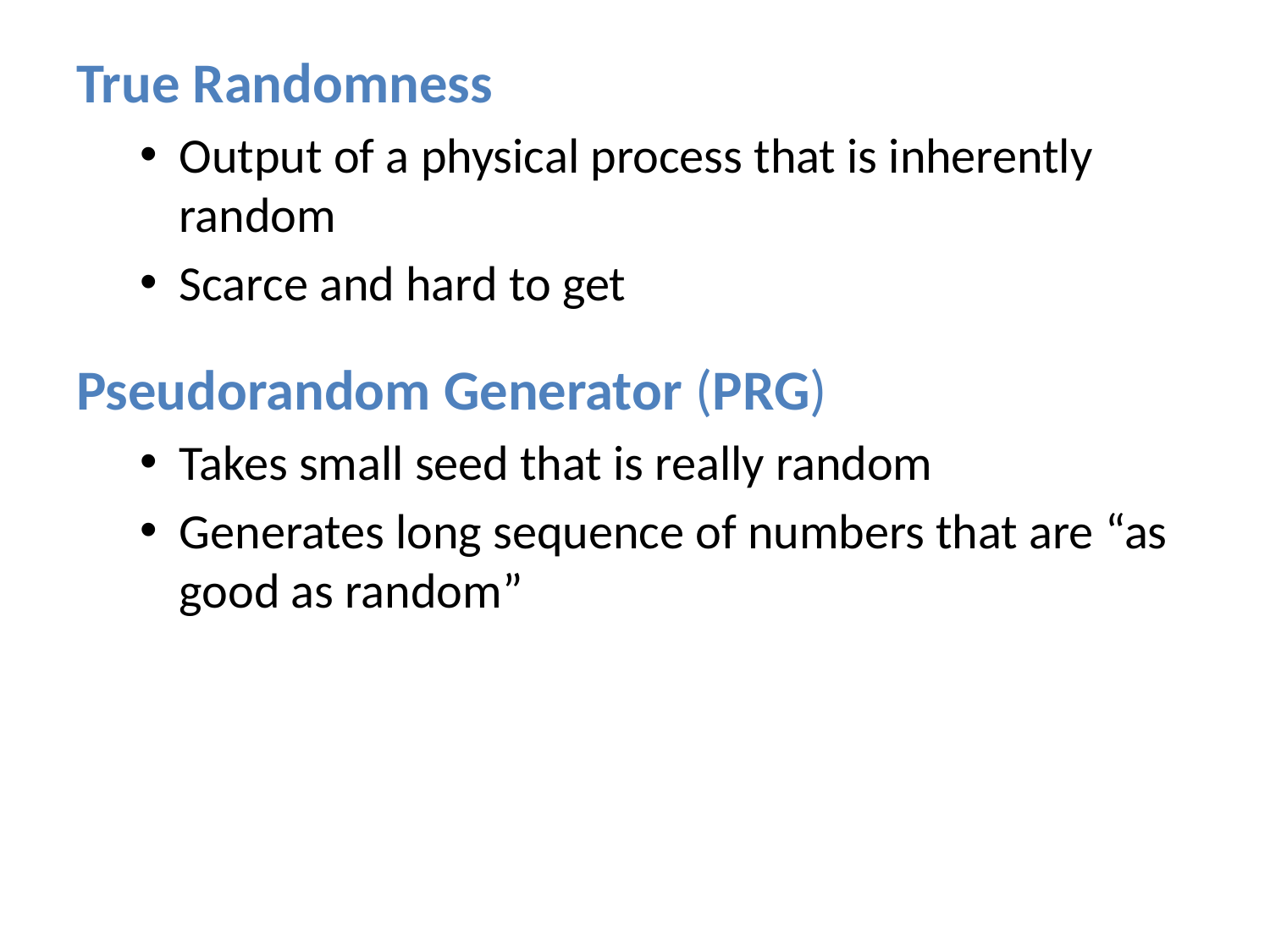

True Randomness
Output of a physical process that is inherently random
Scarce and hard to get
Pseudorandom Generator (PRG)
Takes small seed that is really random
Generates long sequence of numbers that are “as good as random”